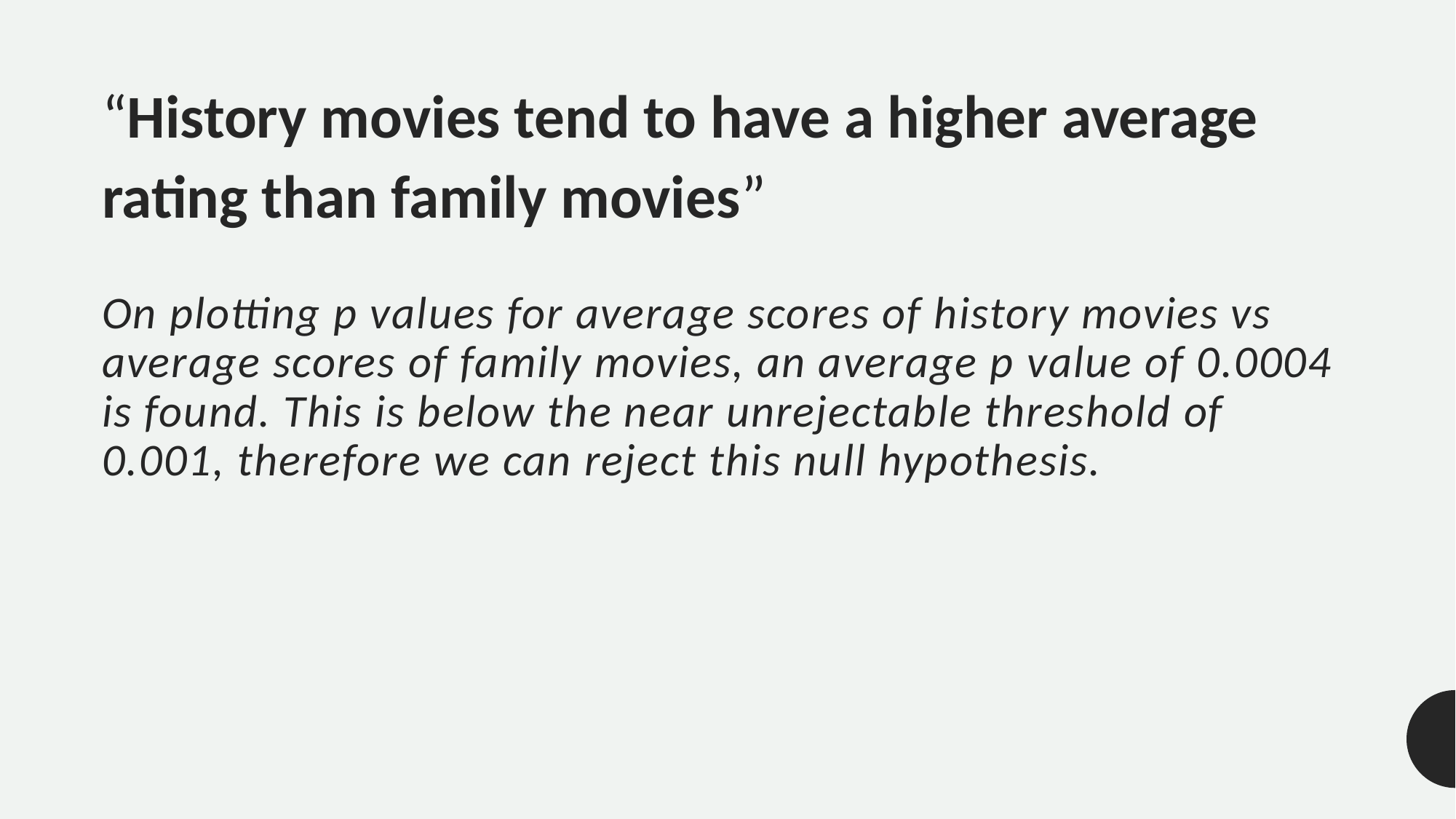

“History movies tend to have a higher average rating than family movies”
# On plotting p values for average scores of history movies vs average scores of family movies, an average p value of 0.0004 is found. This is below the near unrejectable threshold of 0.001, therefore we can reject this null hypothesis.